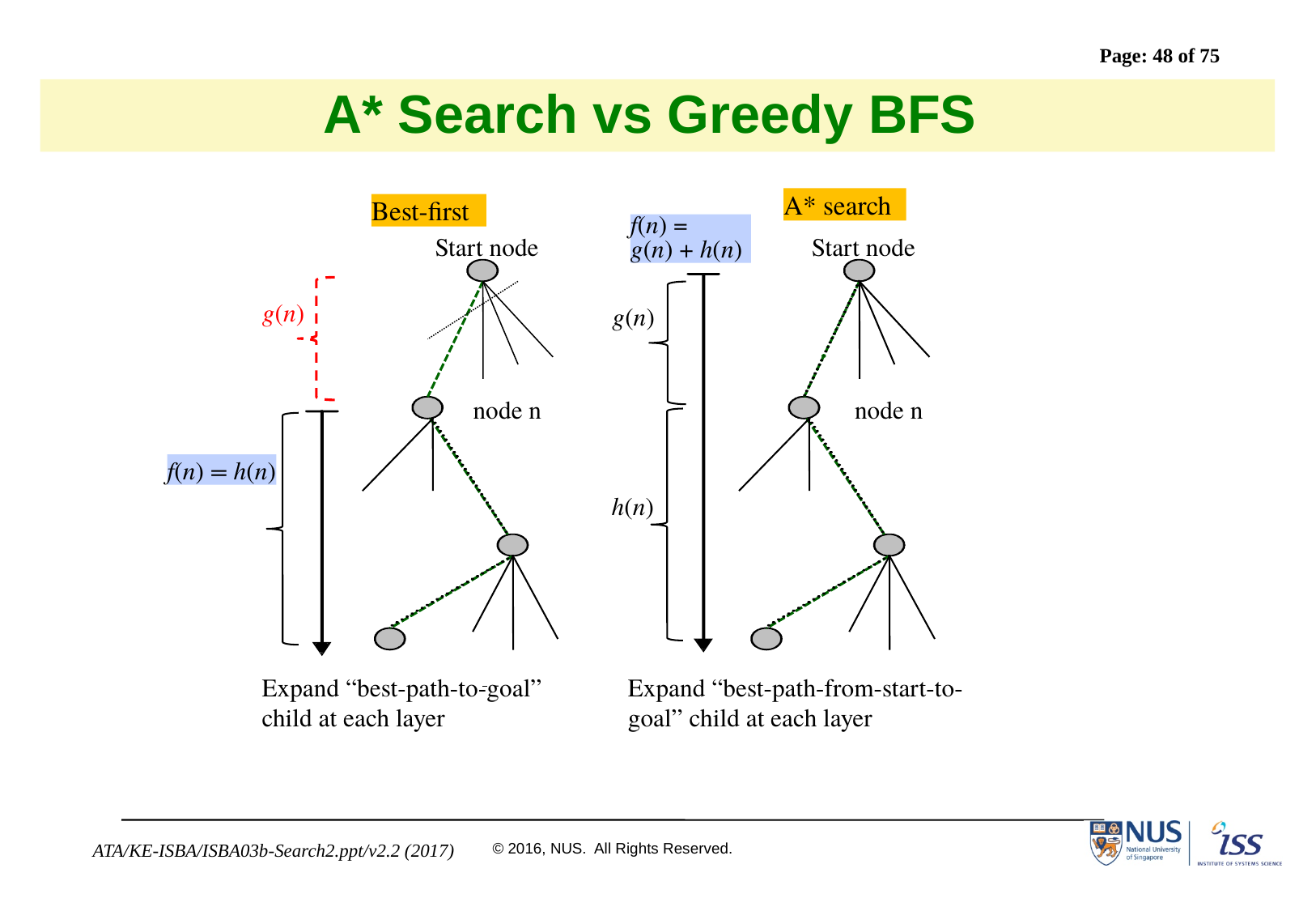

# A* Search vs Greedy BFS

A* search
Best-first

f(n) =
g(n) + h(n)
Start node
Start node

g(n)

g(n)

node n
node n

f(n) = h(n)

h(n)

Expand “best-path-to-goal” child at each layer
Expand “best-path-from-start-to-goal” child at each layer